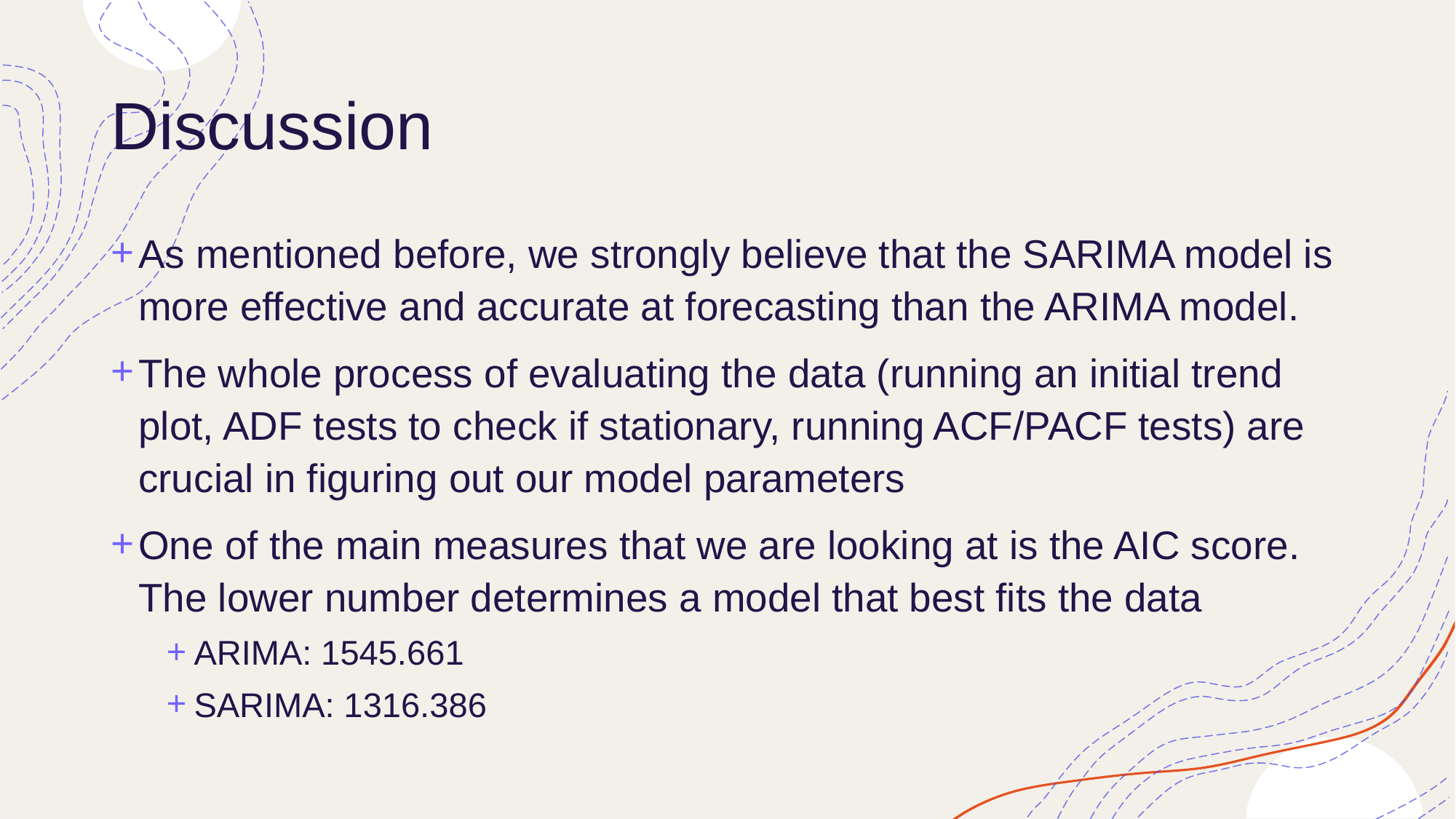

# Discussion
As mentioned before, we strongly believe that the SARIMA model is more effective and accurate at forecasting than the ARIMA model.
The whole process of evaluating the data (running an initial trend plot, ADF tests to check if stationary, running ACF/PACF tests) are crucial in figuring out our model parameters
One of the main measures that we are looking at is the AIC score. The lower number determines a model that best fits the data
ARIMA: 1545.661
SARIMA: 1316.386